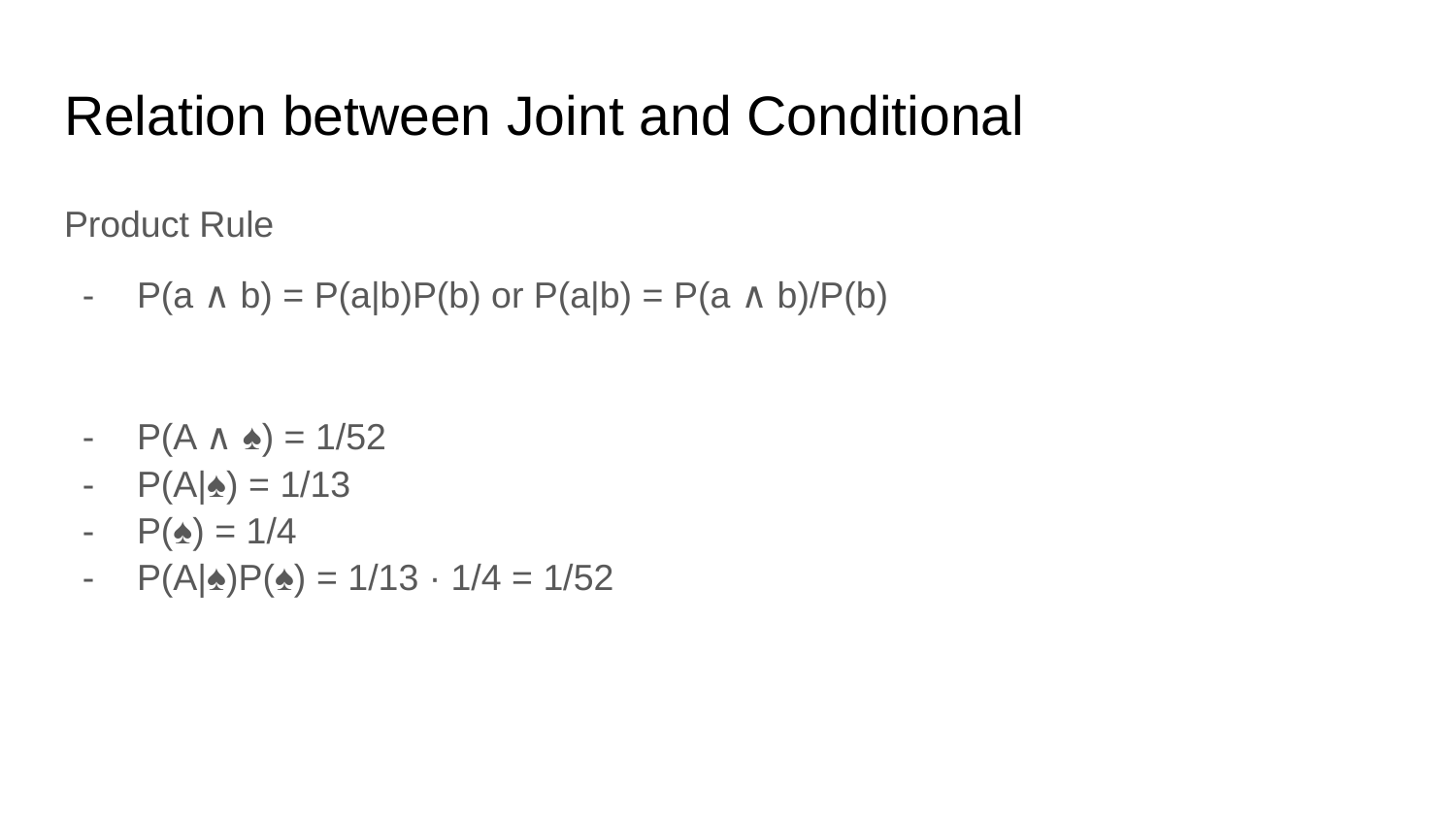

# Relation between Joint and Conditional
Product Rule
P(a ∧ b) = P(a|b)P(b) or P(a|b) = P(a ∧ b)/P(b)

P(A ∧ ♠) = 1/52
P(A|♠) = 1/13
P(♠) = 1/4
P(A|♠)P(♠) = 1/13 · 1/4 = 1/52